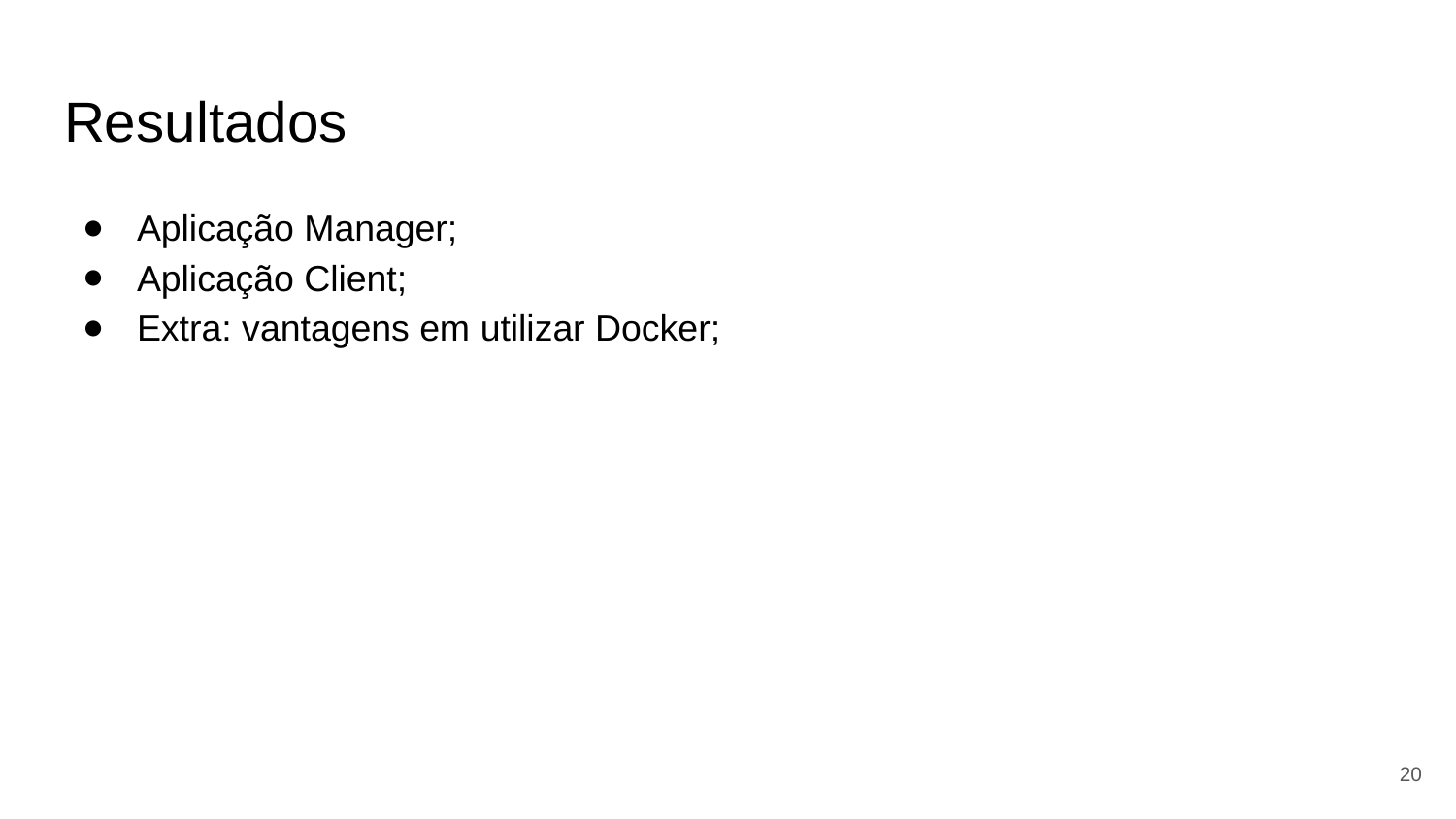

# Resultados
Aplicação Manager;
Aplicação Client;
Extra: vantagens em utilizar Docker;
20